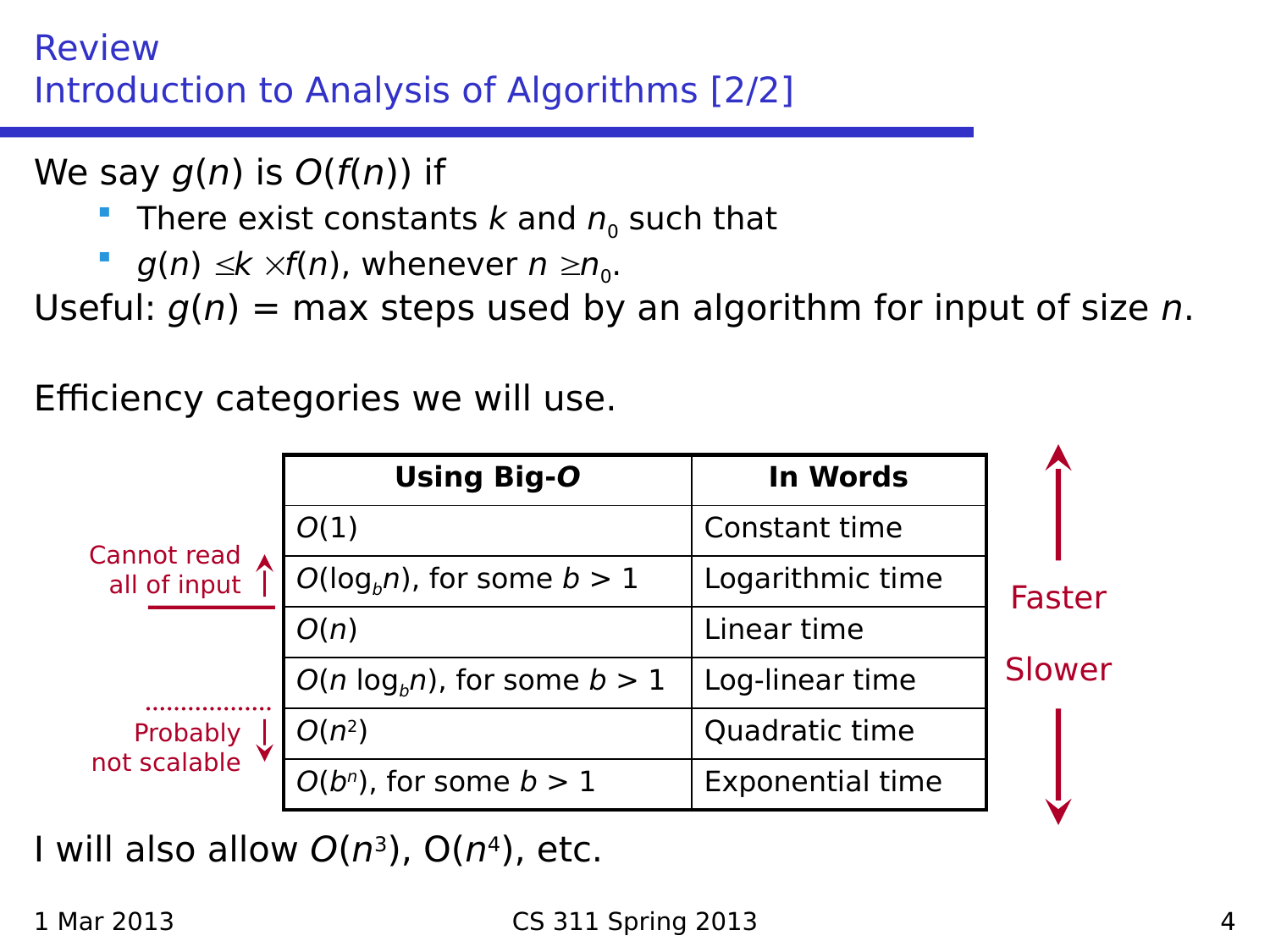

# Review Introduction to Analysis of Algorithms [2/2]
We say g(n) is O(f(n)) if
There exist constants k and n0 such that
g(n) ≤ k × f(n), whenever n ≥ n0.
Useful: g(n) = max steps used by an algorithm for input of size n.

Efficiency categories we will use.

I will also allow O(n3), O(n4), etc.

| Using Big-O | In Words |
| --- | --- |
| O(1) | Constant time |
| O(logbn), for some b > 1 | Logarithmic time |
| O(n) | Linear time |
| O(n logbn), for some b > 1 | Log-linear time |
| O(n2) | Quadratic time |
| O(bn), for some b > 1 | Exponential time |
Cannot read all of input

Faster

Slower

Probably not scalable

1 Mar 2013
CS 311 Spring 2013
4